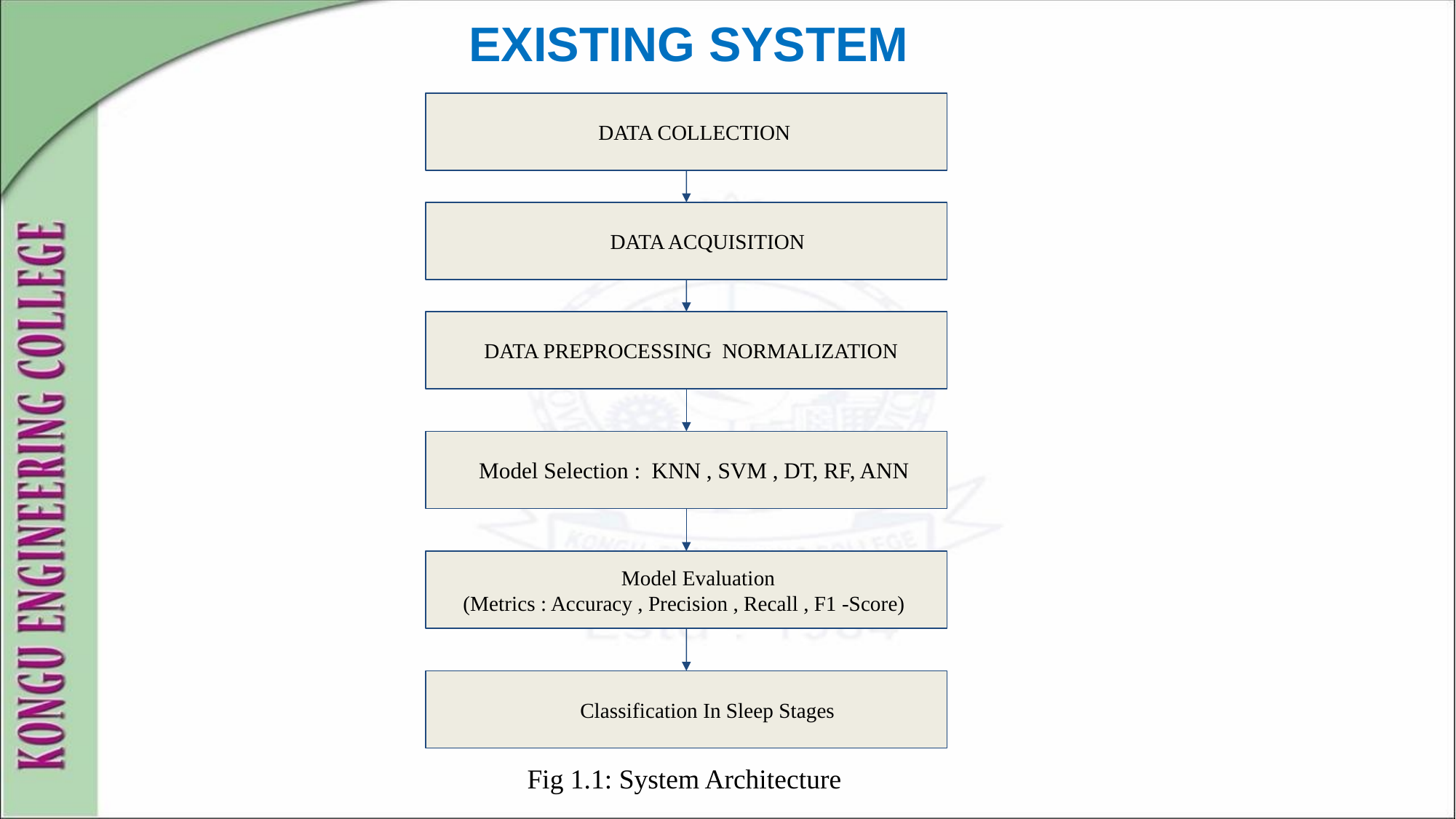

# EXISTING SYSTEM
   DATA COLLECTION
         DATA ACQUISITION
         DATA PREPROCESSING  NORMALIZATION
        Model Selection :  KNN , SVM , DT, RF, ANN
                                   Model Evaluation
     (Metrics : Accuracy , Precision , Recall , F1 -Score)
         Classification In Sleep Stages
Fig 1.1: System Architecture